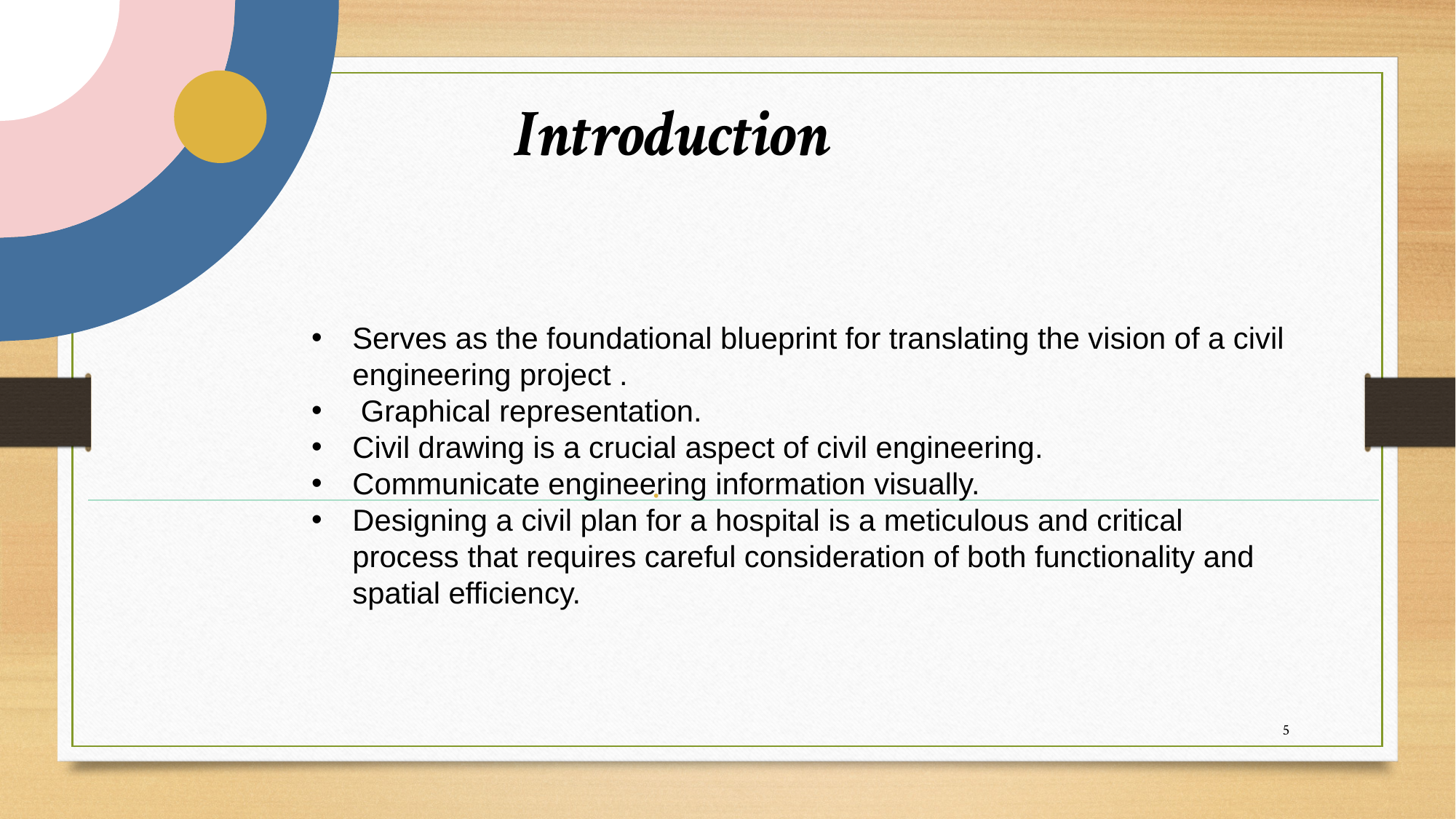

Introduction
# .

Serves as the foundational blueprint for translating the vision of a civil engineering project .
 Graphical representation.
Civil drawing is a crucial aspect of civil engineering.
Communicate engineering information visually.
Designing a civil plan for a hospital is a meticulous and critical process that requires careful consideration of both functionality and spatial efficiency.

5